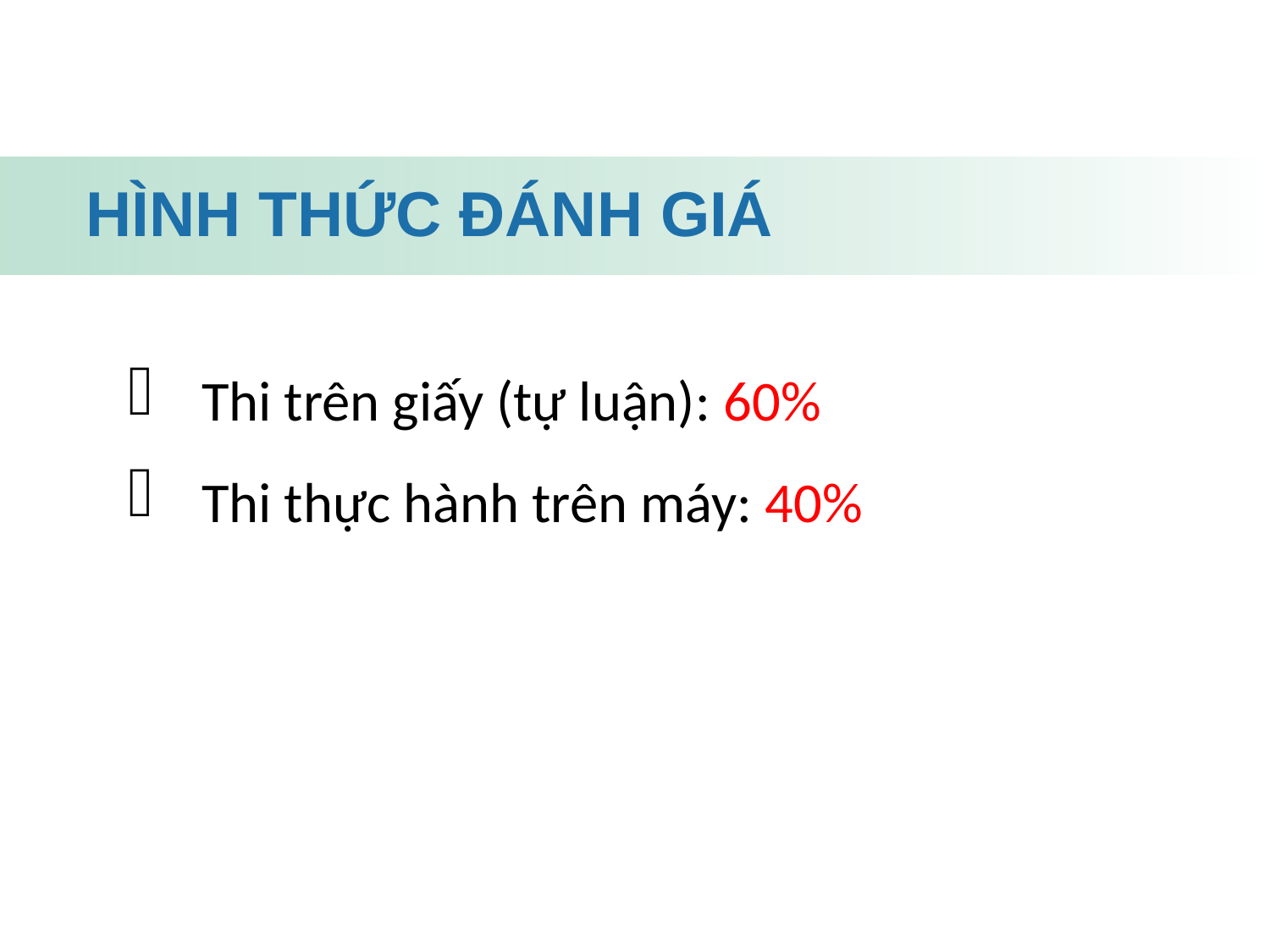

# HÌNH THỨC ĐÁNH GIÁ

  Thi trên giấy (tự luận): 60%
  Thi thực hành trên máy: 40%